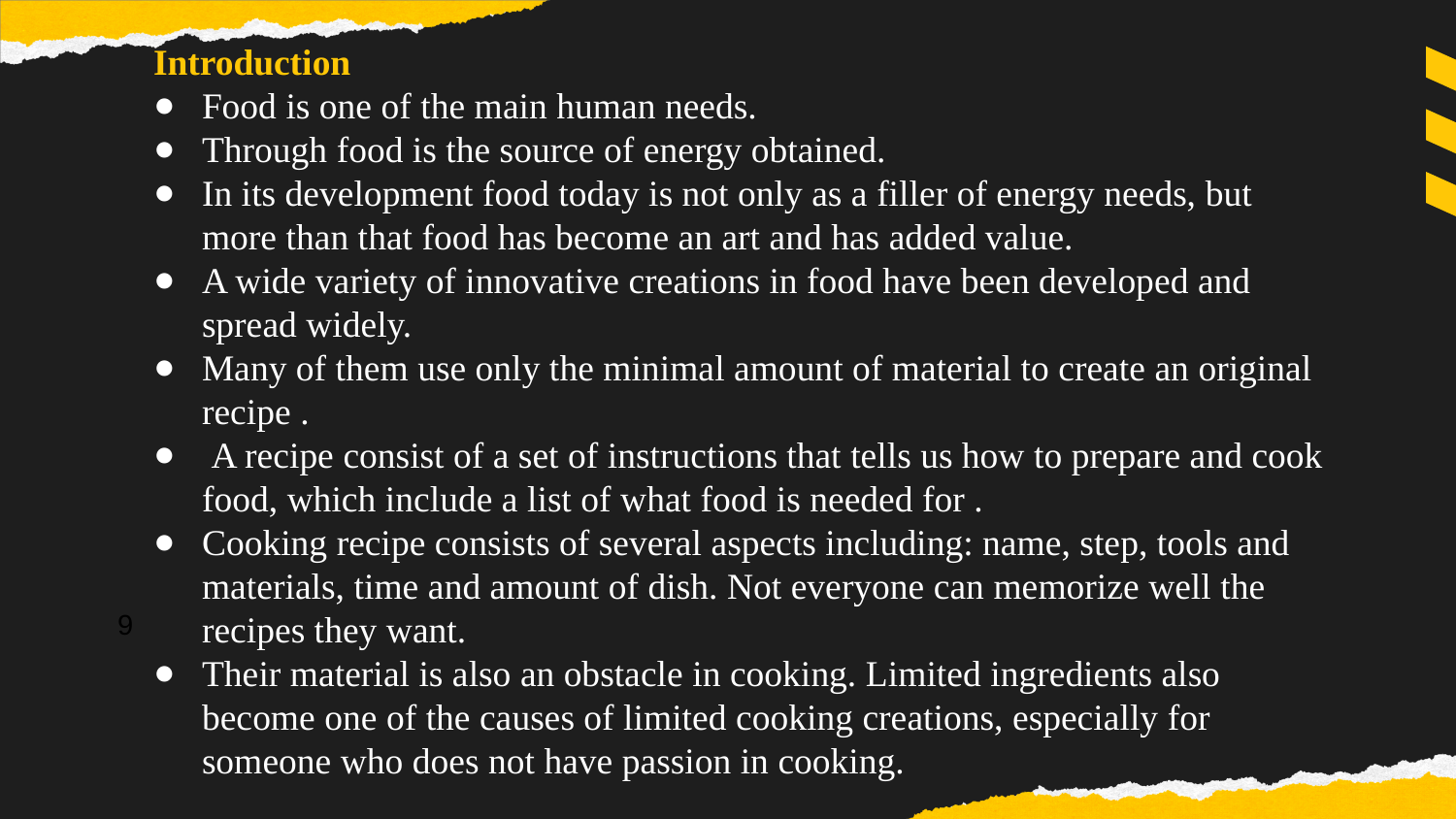

Introduction
Food is one of the main human needs.
Through food is the source of energy obtained.
In its development food today is not only as a filler of energy needs, but more than that food has become an art and has added value.
A wide variety of innovative creations in food have been developed and spread widely.
Many of them use only the minimal amount of material to create an original recipe .
 A recipe consist of a set of instructions that tells us how to prepare and cook food, which include a list of what food is needed for .
Cooking recipe consists of several aspects including: name, step, tools and materials, time and amount of dish. Not everyone can memorize well the recipes they want.
Their material is also an obstacle in cooking. Limited ingredients also become one of the causes of limited cooking creations, especially for someone who does not have passion in cooking.
9